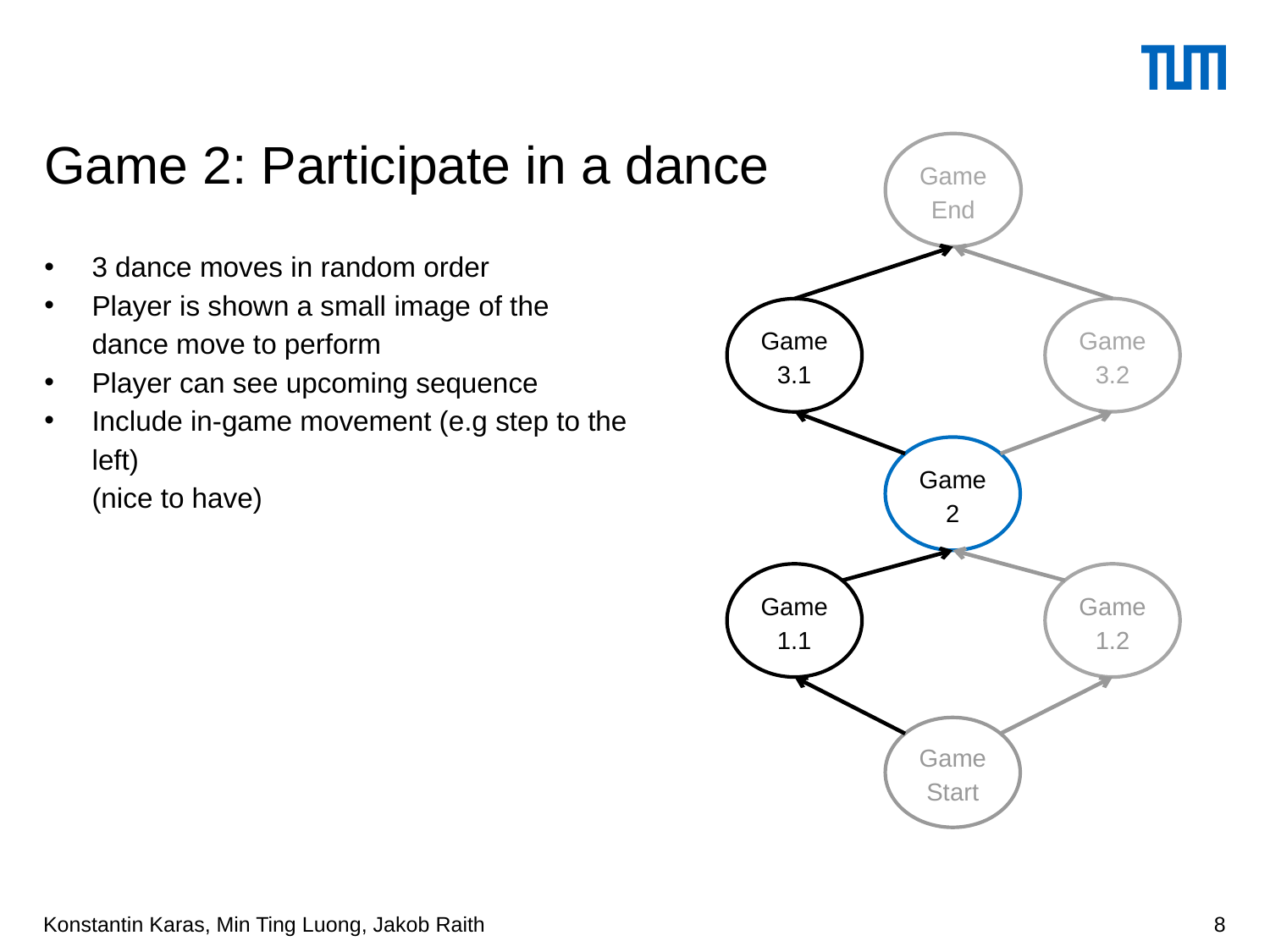

Game End
# Game 2: Participate in a dance
3 dance moves in random order
Player is shown a small image of the dance move to perform
Player can see upcoming sequence
Include in-game movement (e.g step to the left)
(nice to have)
Game 3.2
Game 3.1
Game 2
Game 1.1
Game 1.2
GameStart
Konstantin Karas, Min Ting Luong, Jakob Raith
8